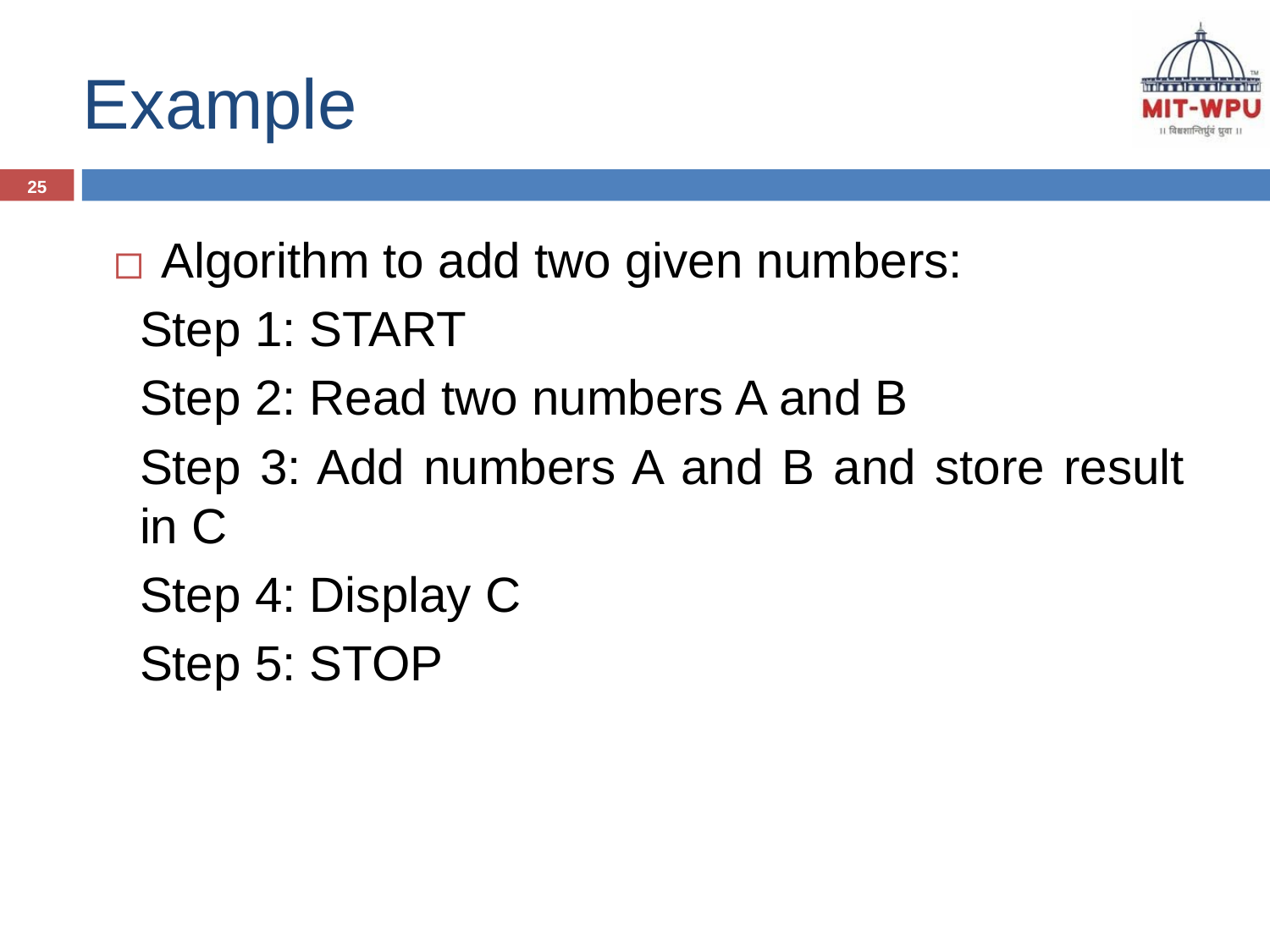

# Example
25
Algorithm to add two given numbers:
Step 1: START
Step 2: Read two numbers A and B
Step 3: Add numbers A and B and store result  in C
Step 4: Display C
Step 5: STOP